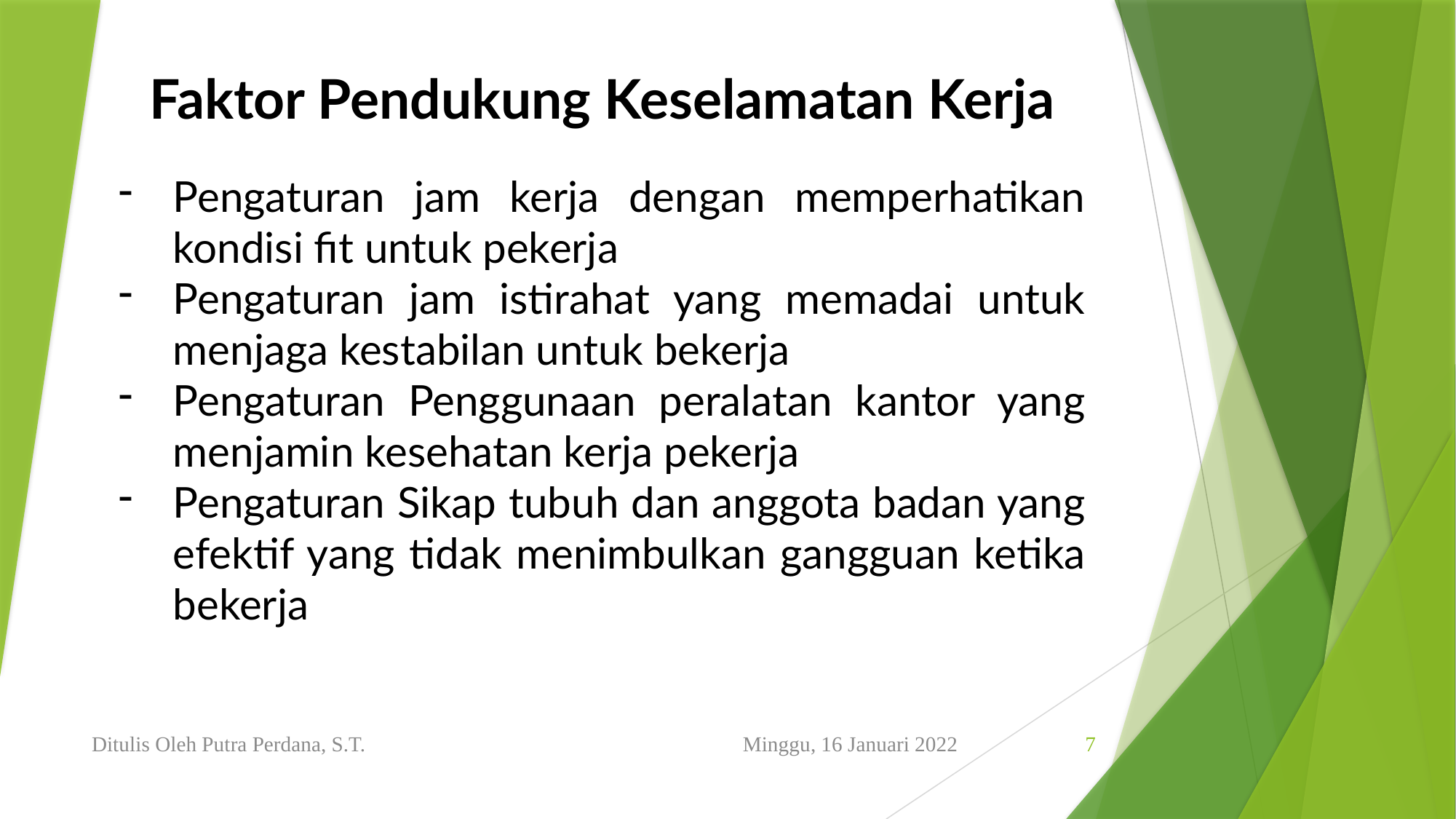

Faktor Pendukung Keselamatan Kerja
Pengaturan jam kerja dengan memperhatikan kondisi fit untuk pekerja
Pengaturan jam istirahat yang memadai untuk menjaga kestabilan untuk bekerja
Pengaturan Penggunaan peralatan kantor yang menjamin kesehatan kerja pekerja
Pengaturan Sikap tubuh dan anggota badan yang efektif yang tidak menimbulkan gangguan ketika bekerja
Ditulis Oleh Putra Perdana, S.T.
Minggu, 16 Januari 2022
7